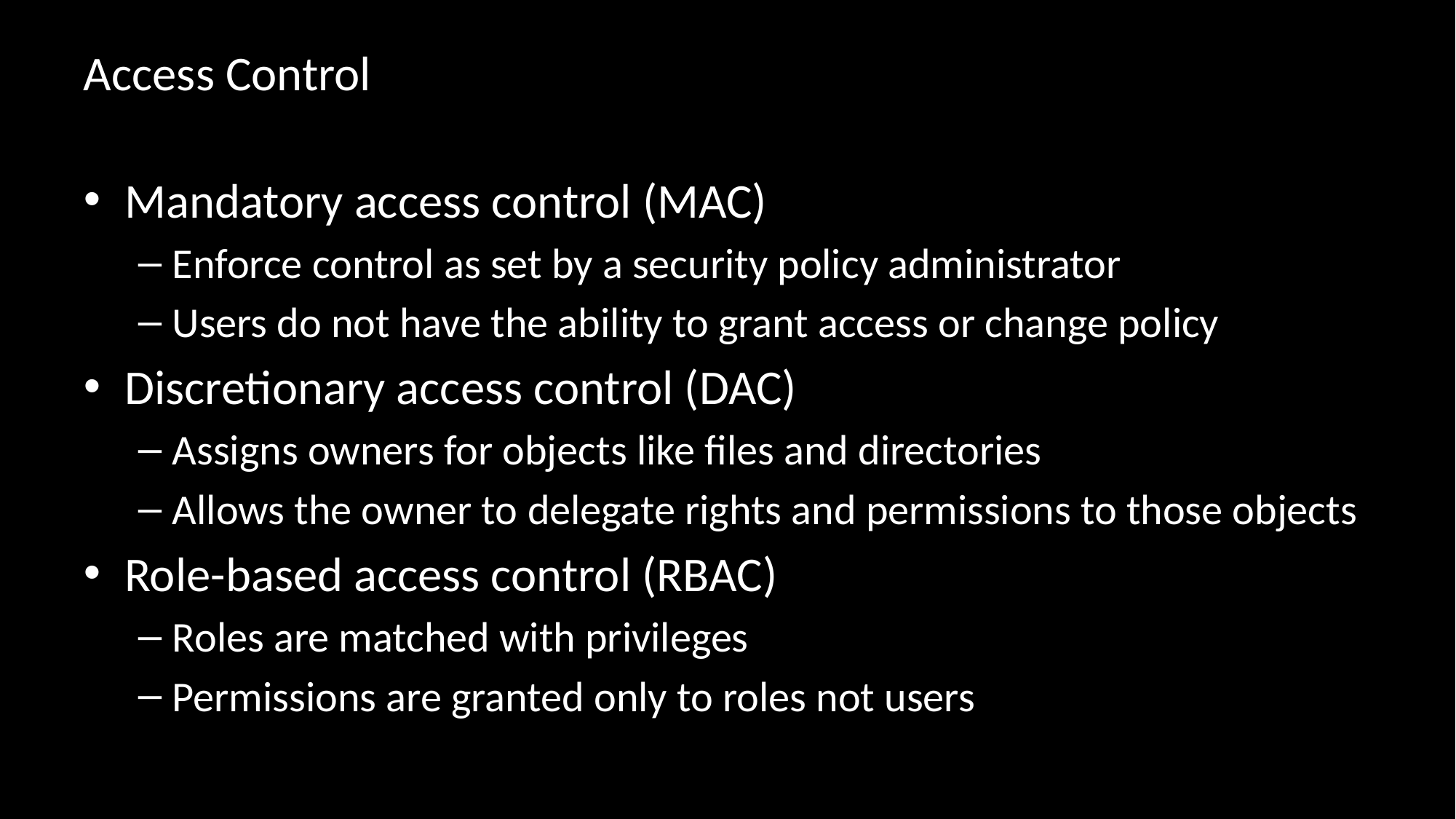

# Access Control
Mandatory access control (MAC)
Enforce control as set by a security policy administrator
Users do not have the ability to grant access or change policy
Discretionary access control (DAC)
Assigns owners for objects like files and directories
Allows the owner to delegate rights and permissions to those objects
Role-based access control (RBAC)
Roles are matched with privileges
Permissions are granted only to roles not users